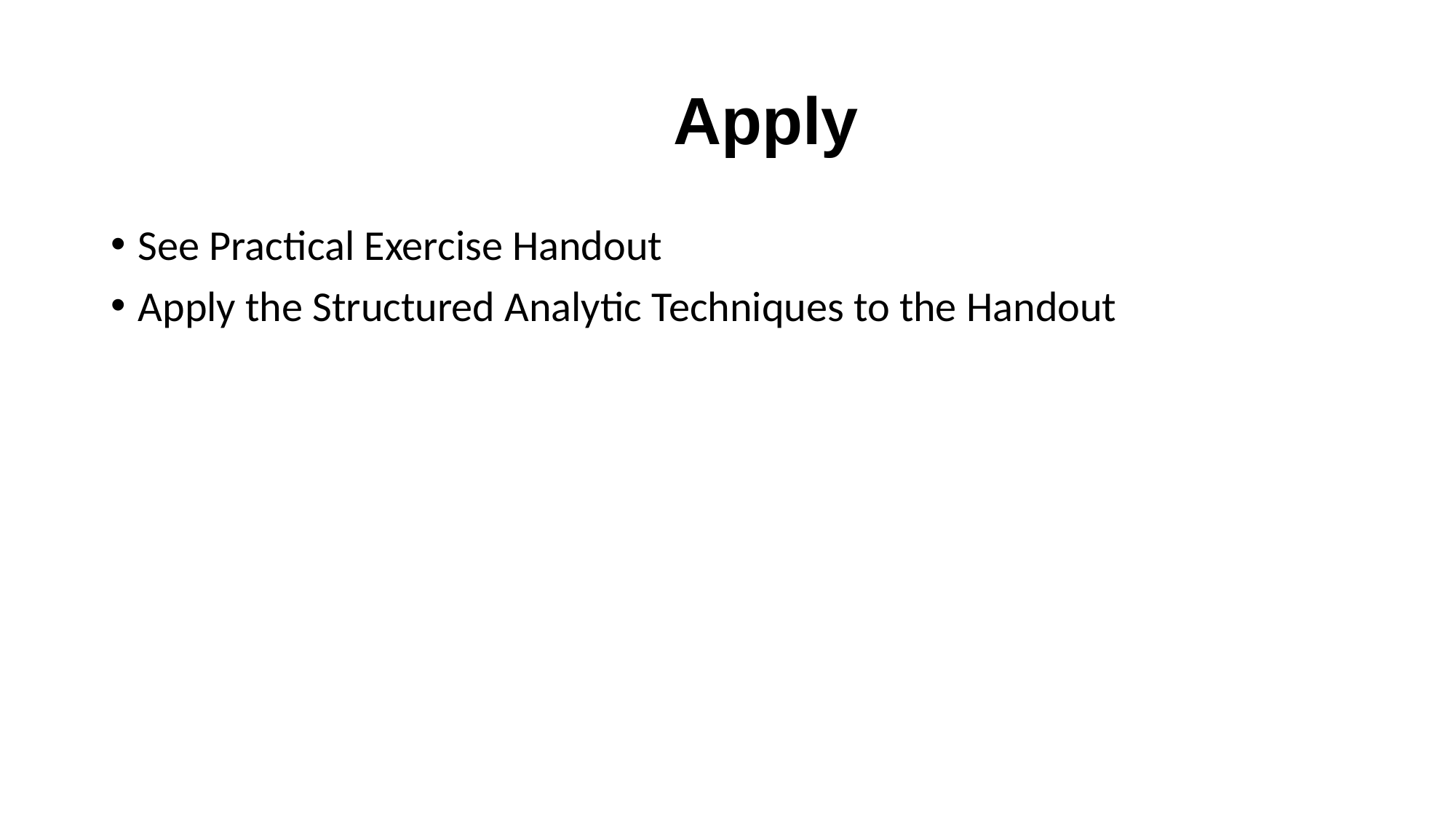

# Apply
See Practical Exercise Handout
Apply the Structured Analytic Techniques to the Handout